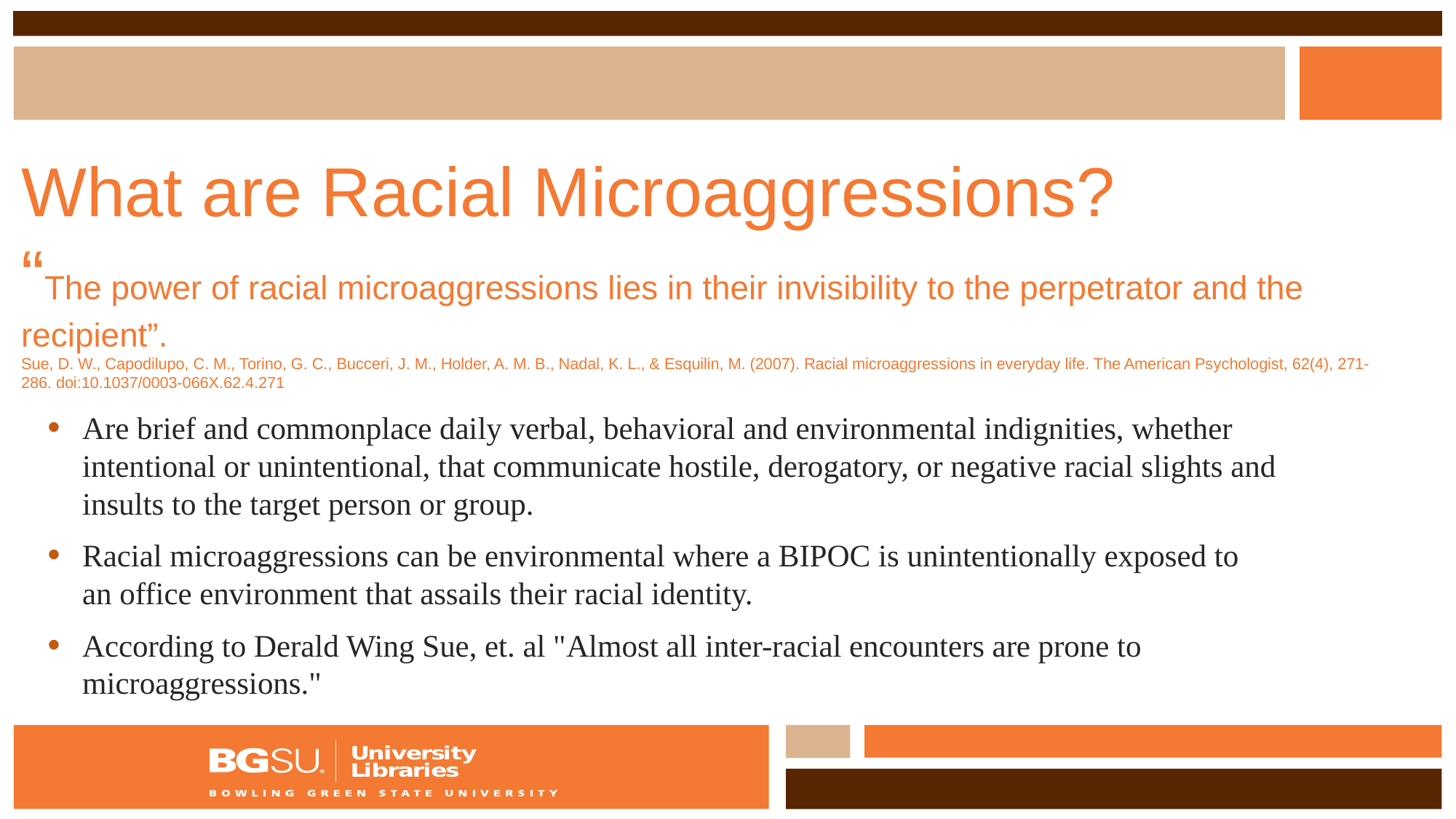

# What are Racial Microaggressions? “The power of racial microaggressions lies in their invisibility to the perpetrator and the recipient”. Sue, D. W., Capodilupo, C. M., Torino, G. C., Bucceri, J. M., Holder, A. M. B., Nadal, K. L., & Esquilin, M. (2007). Racial microaggressions in everyday life. The American Psychologist, 62(4), 271-286. doi:10.1037/0003-066X.62.4.271
Are brief and commonplace daily verbal, behavioral and environmental indignities, whether intentional or unintentional, that communicate hostile, derogatory, or negative racial slights and insults to the target person or group.
Racial microaggressions can be environmental where a BIPOC is unintentionally exposed to an office environment that assails their racial identity.
According to Derald Wing Sue, et. al "Almost all inter-racial encounters are prone to microaggressions."